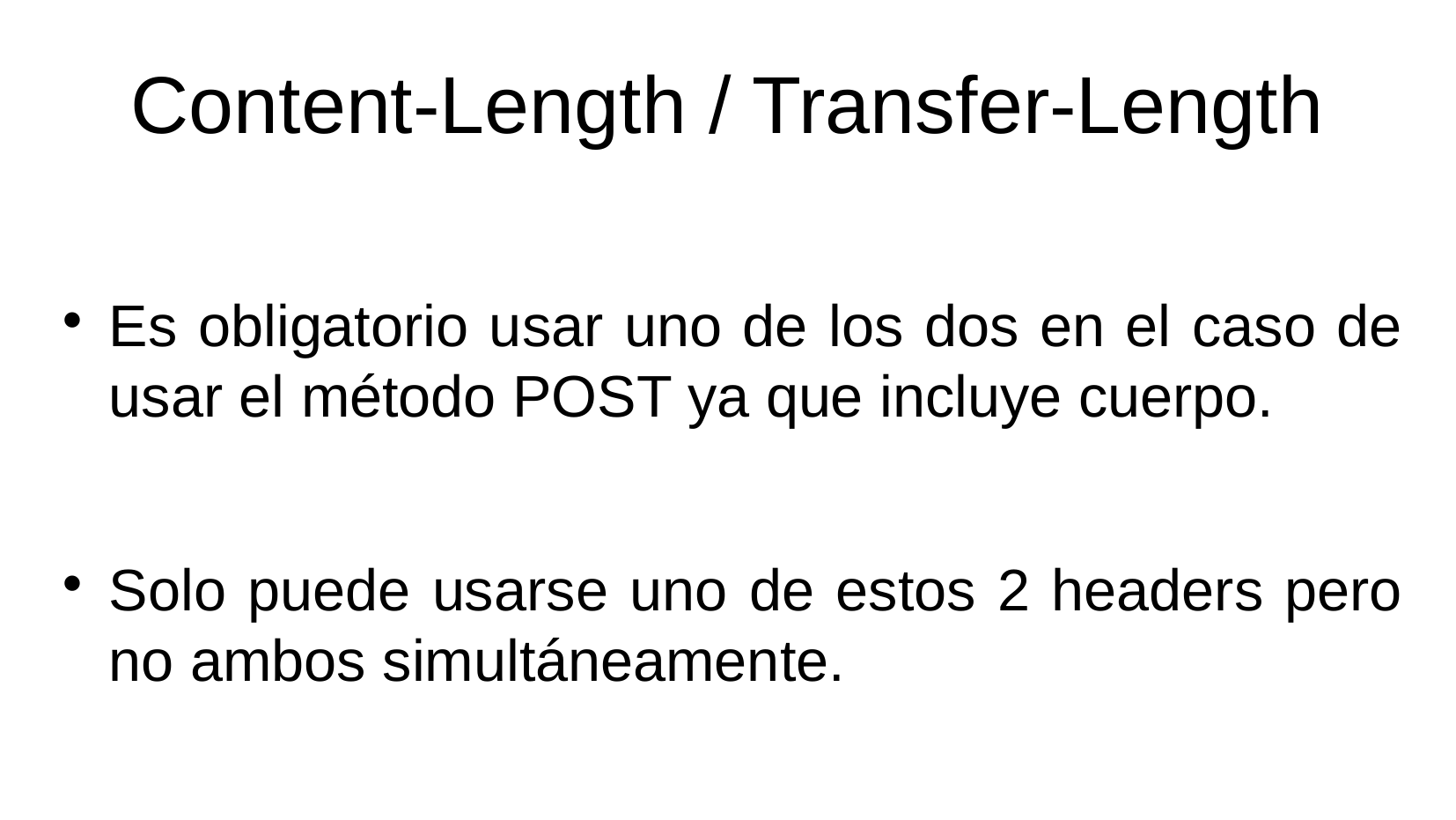

# Content-Length / Transfer-Length

Es obligatorio usar uno de los dos en el caso de usar el método POST ya que incluye cuerpo.

Solo puede usarse uno de estos 2 headers pero no ambos simultáneamente.